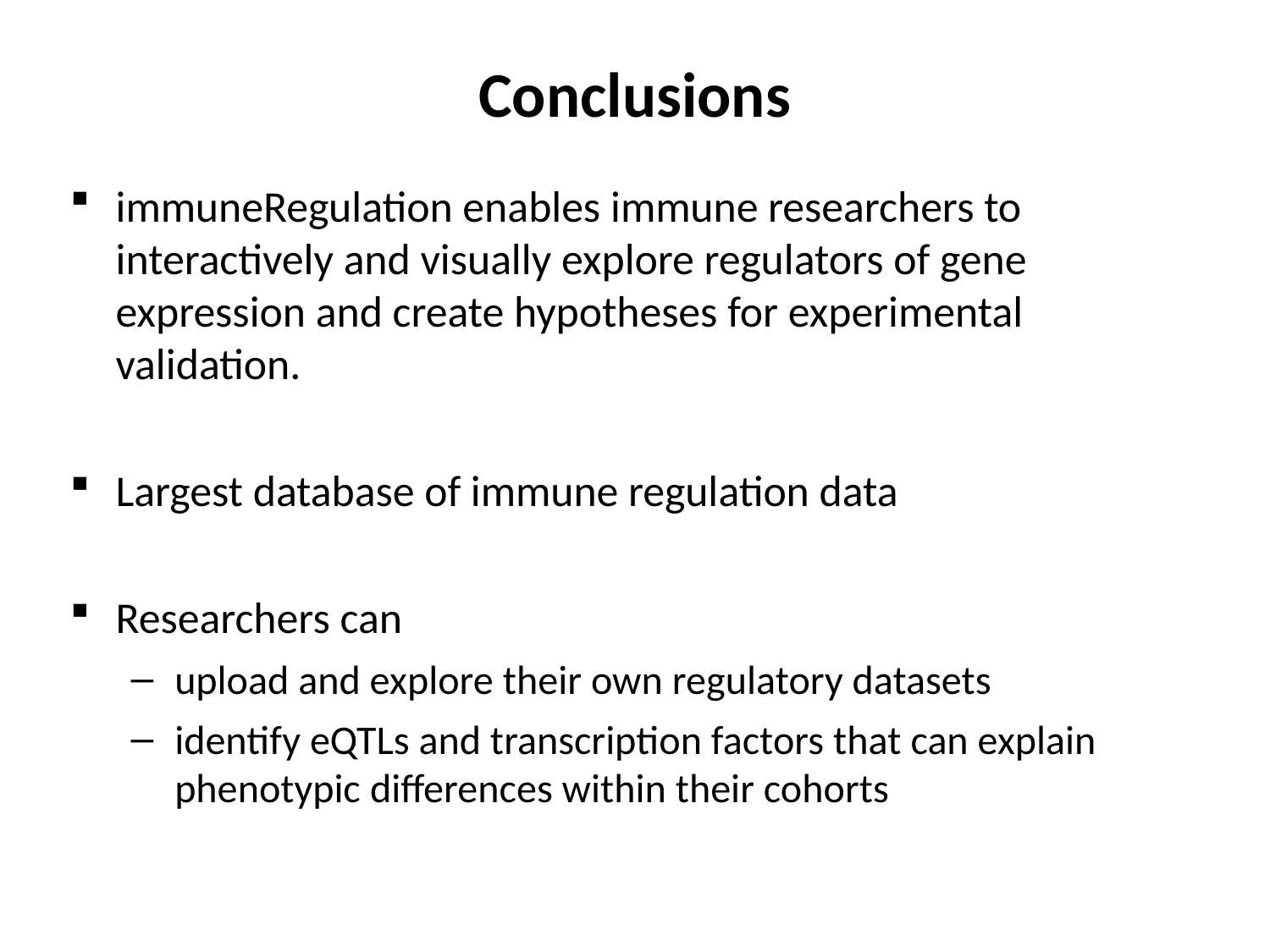

# Conclusions
immuneRegulation enables immune researchers to interactively and visually explore regulators of gene expression and create hypotheses for experimental validation.

Largest database of immune regulation data

Researchers can
upload and explore their own regulatory datasets
identify eQTLs and transcription factors that can explain phenotypic differences within their cohorts